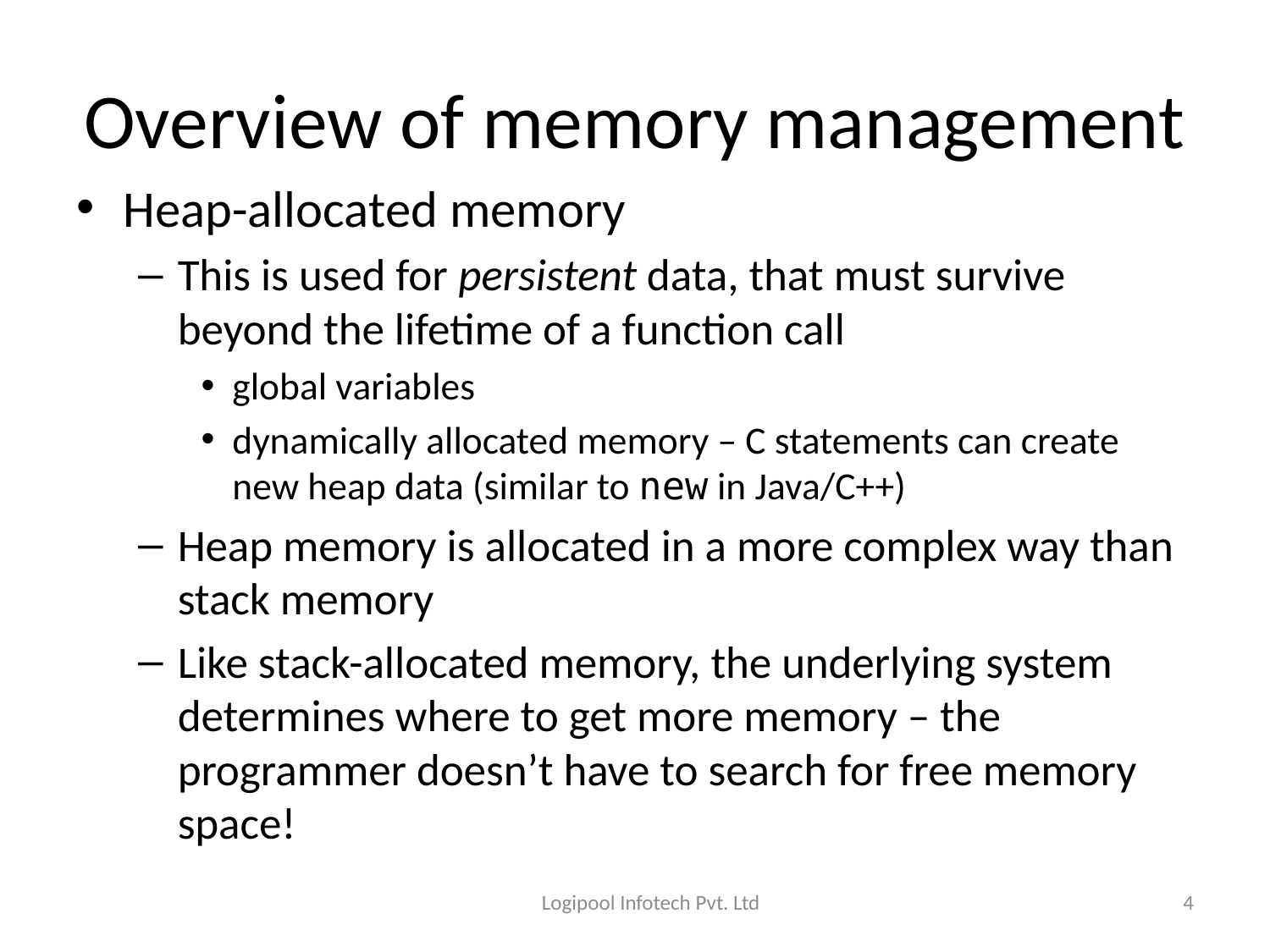

# Overview of memory management
Heap-allocated memory
This is used for persistent data, that must survive beyond the lifetime of a function call
global variables
dynamically allocated memory – C statements can create new heap data (similar to new in Java/C++)
Heap memory is allocated in a more complex way than stack memory
Like stack-allocated memory, the underlying system determines where to get more memory – the programmer doesn’t have to search for free memory space!
Logipool Infotech Pvt. Ltd
4